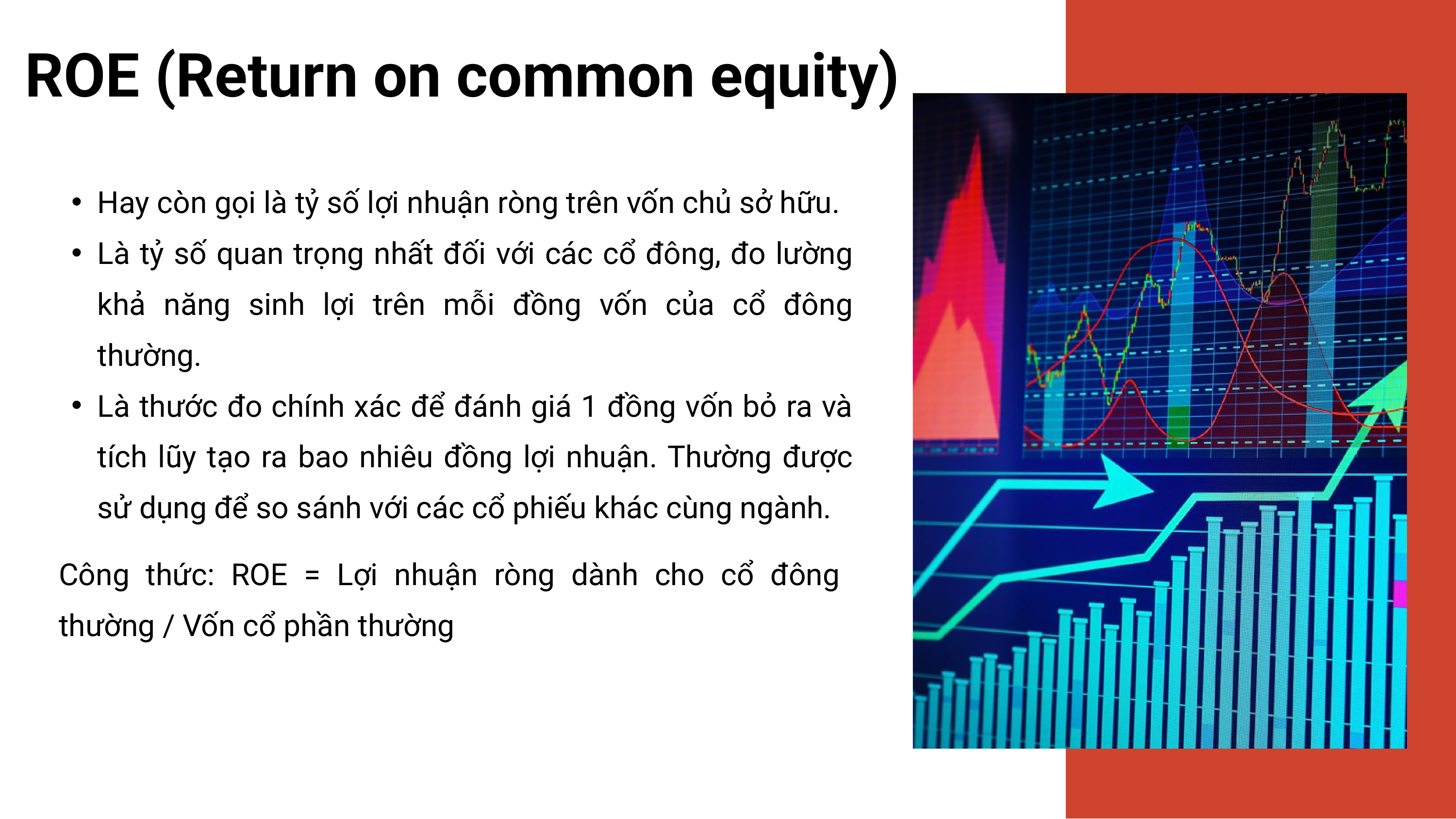

ROE (Return on common equity)

Hay còn gọi là tỷ số lợi nhuận ròng trên vốn chủ sở hữu.
Là tỷ số quan trọng nhất đối với các cổ đông, đo lường khả năng sinh lợi trên mỗi đồng vốn của cổ đông thường.
Là thước đo chính xác để đánh giá 1 đồng vốn bỏ ra và tích lũy tạo ra bao nhiêu đồng lợi nhuận. Thường được sử dụng để so sánh với các cổ phiếu khác cùng ngành.
Công thức: ROE = Lợi nhuận ròng dành cho cổ đông thường / Vốn cổ phần thường